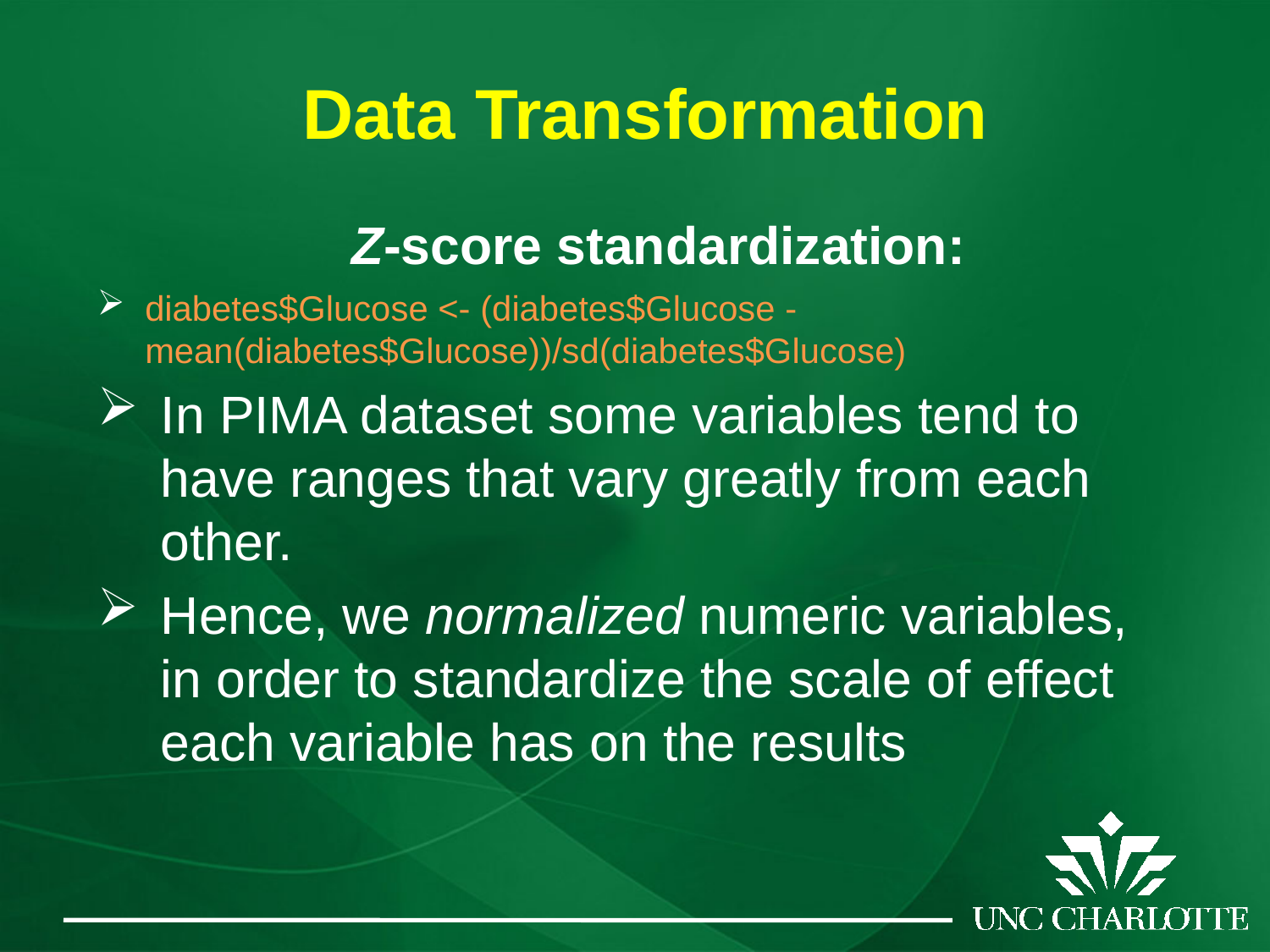

# Data Transformation
		Z-score standardization:
diabetes$Glucose <- (diabetes$Glucose - mean(diabetes$Glucose))/sd(diabetes$Glucose)
In PIMA dataset some variables tend to have ranges that vary greatly from each other.
Hence, we normalized numeric variables, in order to standardize the scale of effect each variable has on the results